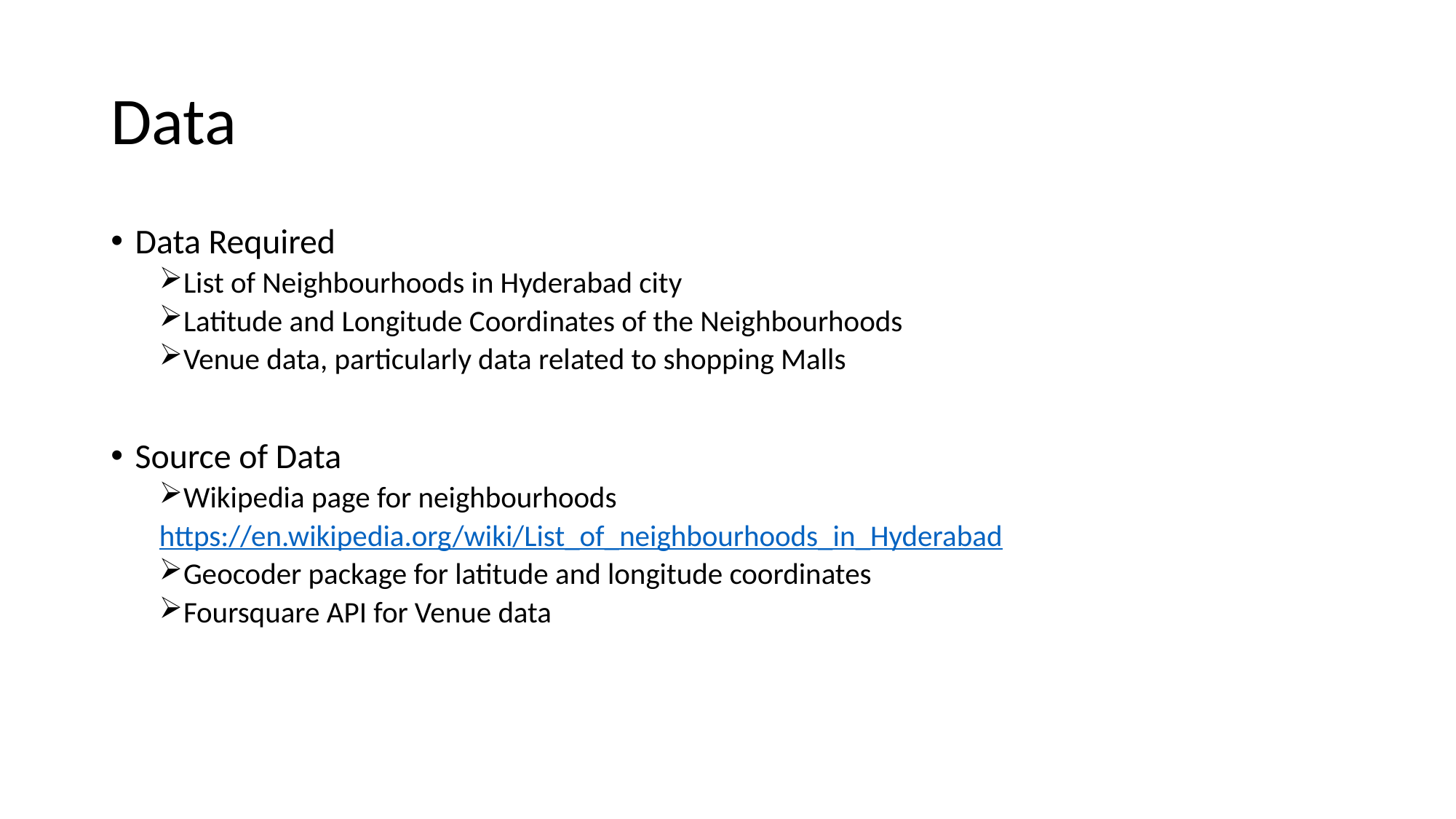

# Data
Data Required
List of Neighbourhoods in Hyderabad city
Latitude and Longitude Coordinates of the Neighbourhoods
Venue data, particularly data related to shopping Malls

Source of Data
Wikipedia page for neighbourhoods
https://en.wikipedia.org/wiki/List_of_neighbourhoods_in_Hyderabad
Geocoder package for latitude and longitude coordinates
Foursquare API for Venue data